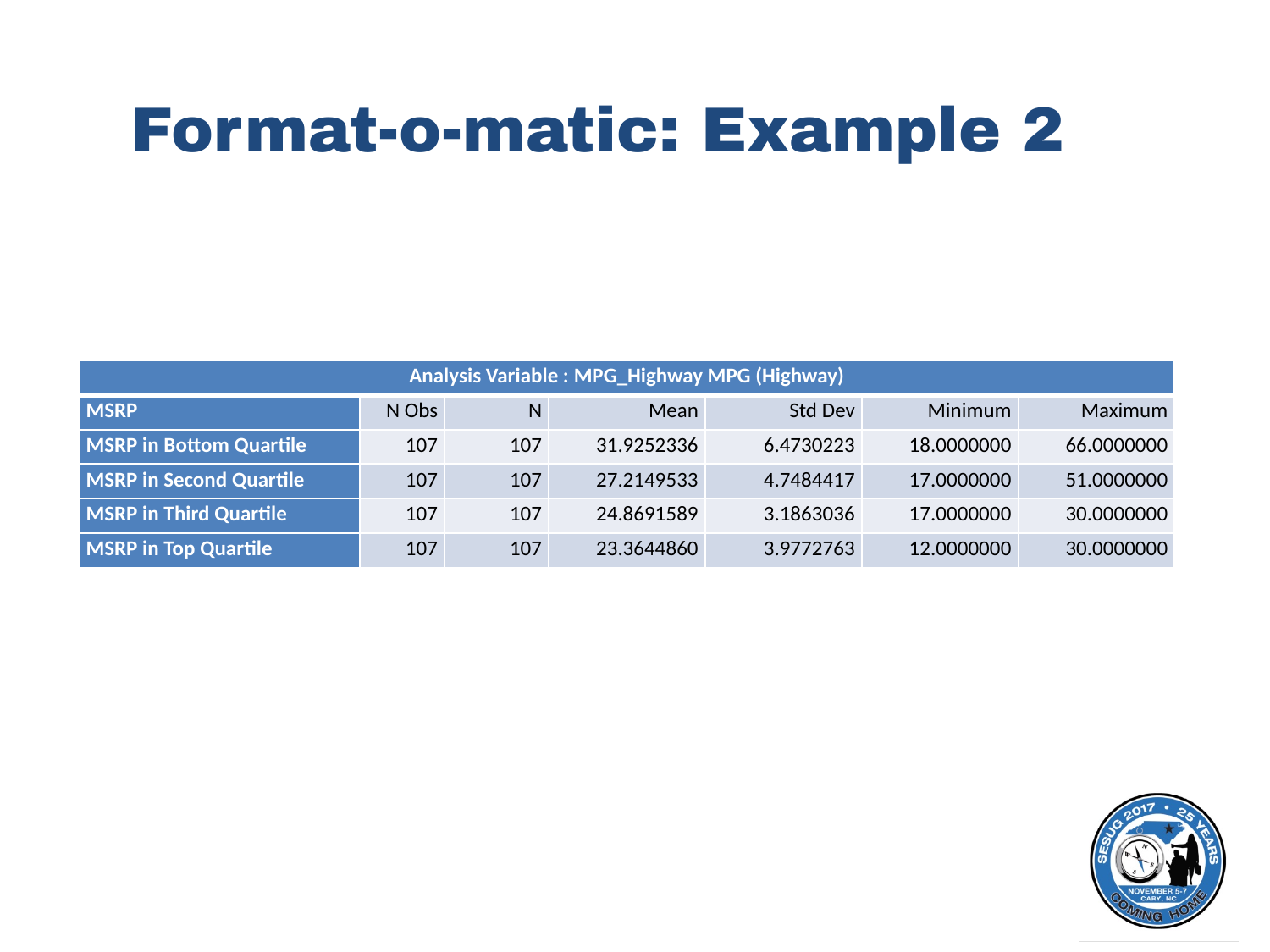

# Format-o-matic: Example 2
| Analysis Variable : MPG\_Highway MPG (Highway) |  |  |  |  |  |  |
| --- | --- | --- | --- | --- | --- | --- |
| MSRP | N Obs | N | Mean | Std Dev | Minimum | Maximum |
| MSRP in Bottom Quartile | 107 | 107 | 31.9252336 | 6.4730223 | 18.0000000 | 66.0000000 |
| MSRP in Second Quartile | 107 | 107 | 27.2149533 | 4.7484417 | 17.0000000 | 51.0000000 |
| MSRP in Third Quartile | 107 | 107 | 24.8691589 | 3.1863036 | 17.0000000 | 30.0000000 |
| MSRP in Top Quartile | 107 | 107 | 23.3644860 | 3.9772763 | 12.0000000 | 30.0000000 |